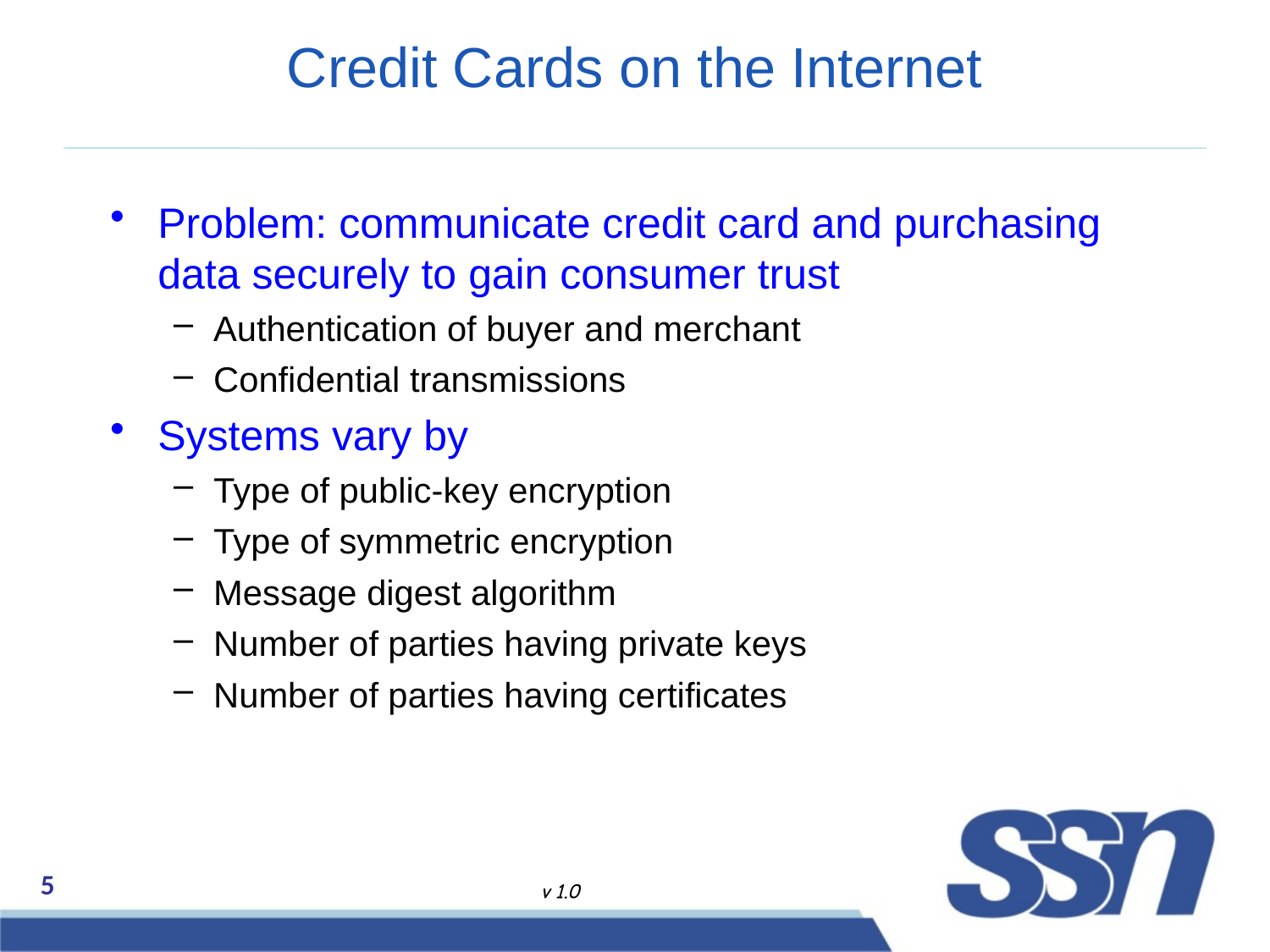

# Credit Cards on the Internet
Problem: communicate credit card and purchasing data securely to gain consumer trust
Authentication of buyer and merchant
Confidential transmissions
Systems vary by
Type of public-key encryption
Type of symmetric encryption
Message digest algorithm
Number of parties having private keys
Number of parties having certificates